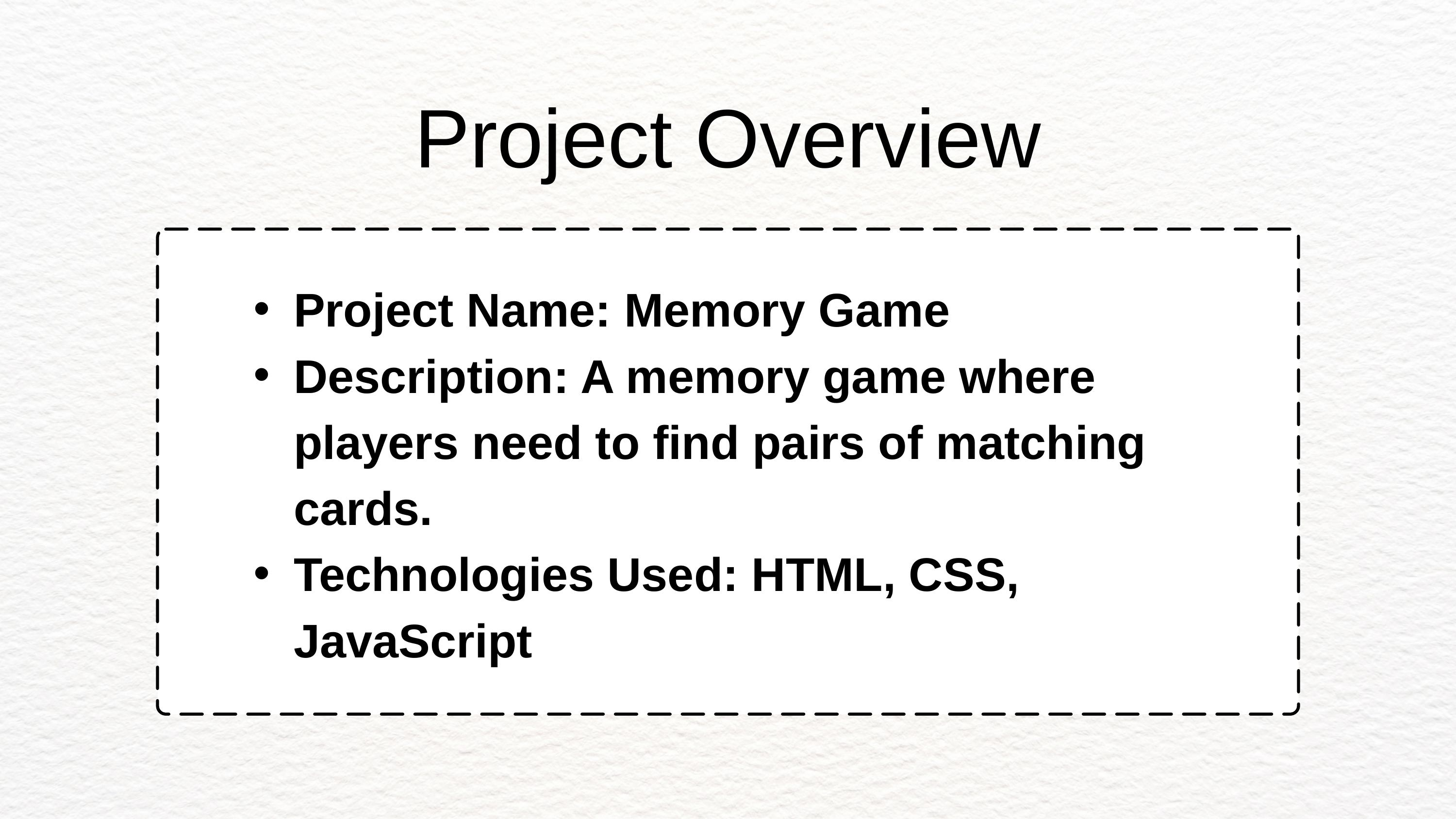

Project Overview

Project Name: Memory Game
Description: A memory game where players need to find pairs of matching cards.
Technologies Used: HTML, CSS, JavaScript